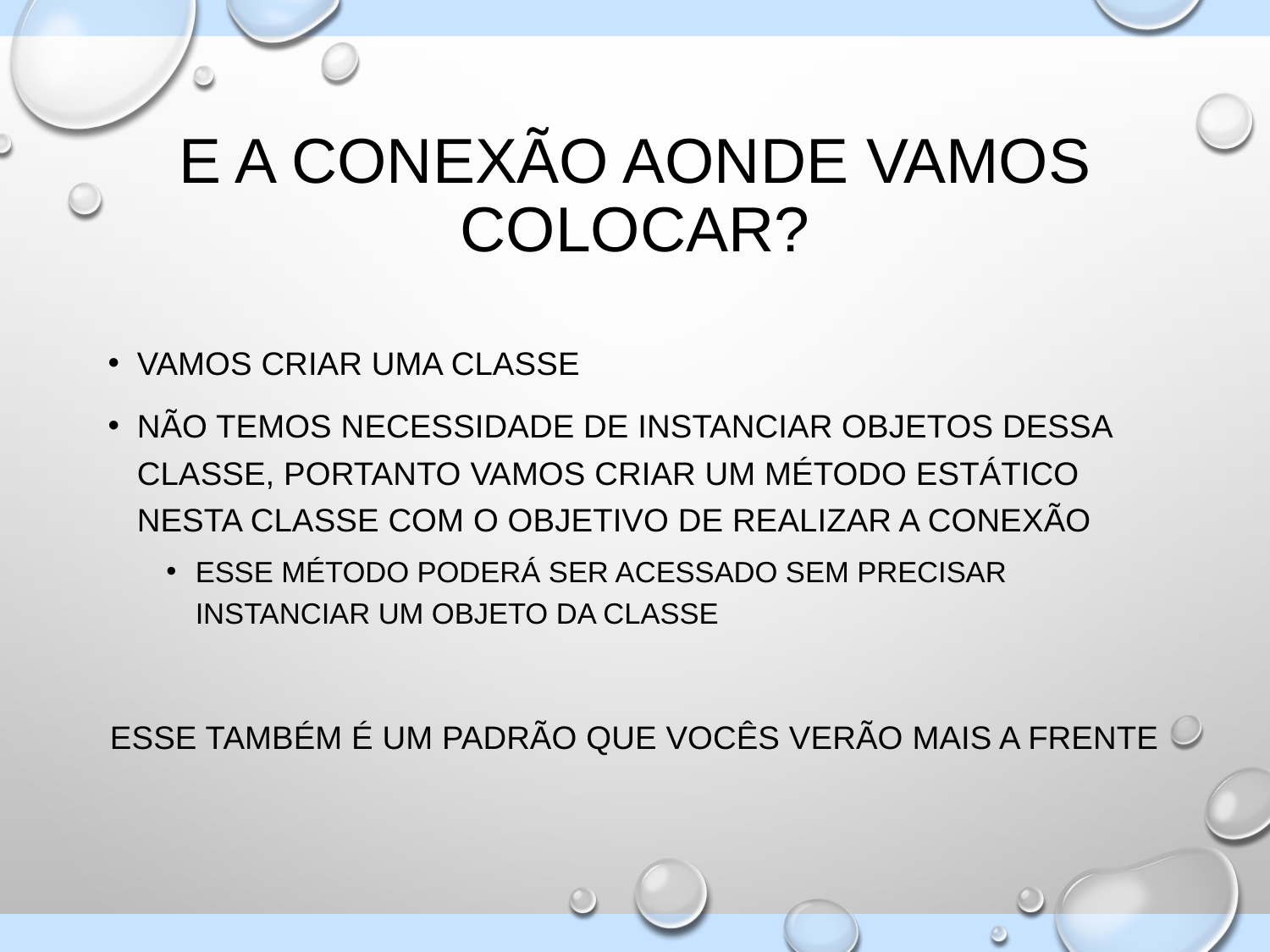

# E a conexão aonde vamos colocar?
Vamos criar uma classe
Não temos necessidade de instanciar objetos dessa classe, portanto vamos criar um método estático nesta classe com o objetivo de realizar a conexão
Esse método poderá ser acessado sem precisar instanciar um objeto da classe

Esse também é um padrão que vocês verão mais a frente